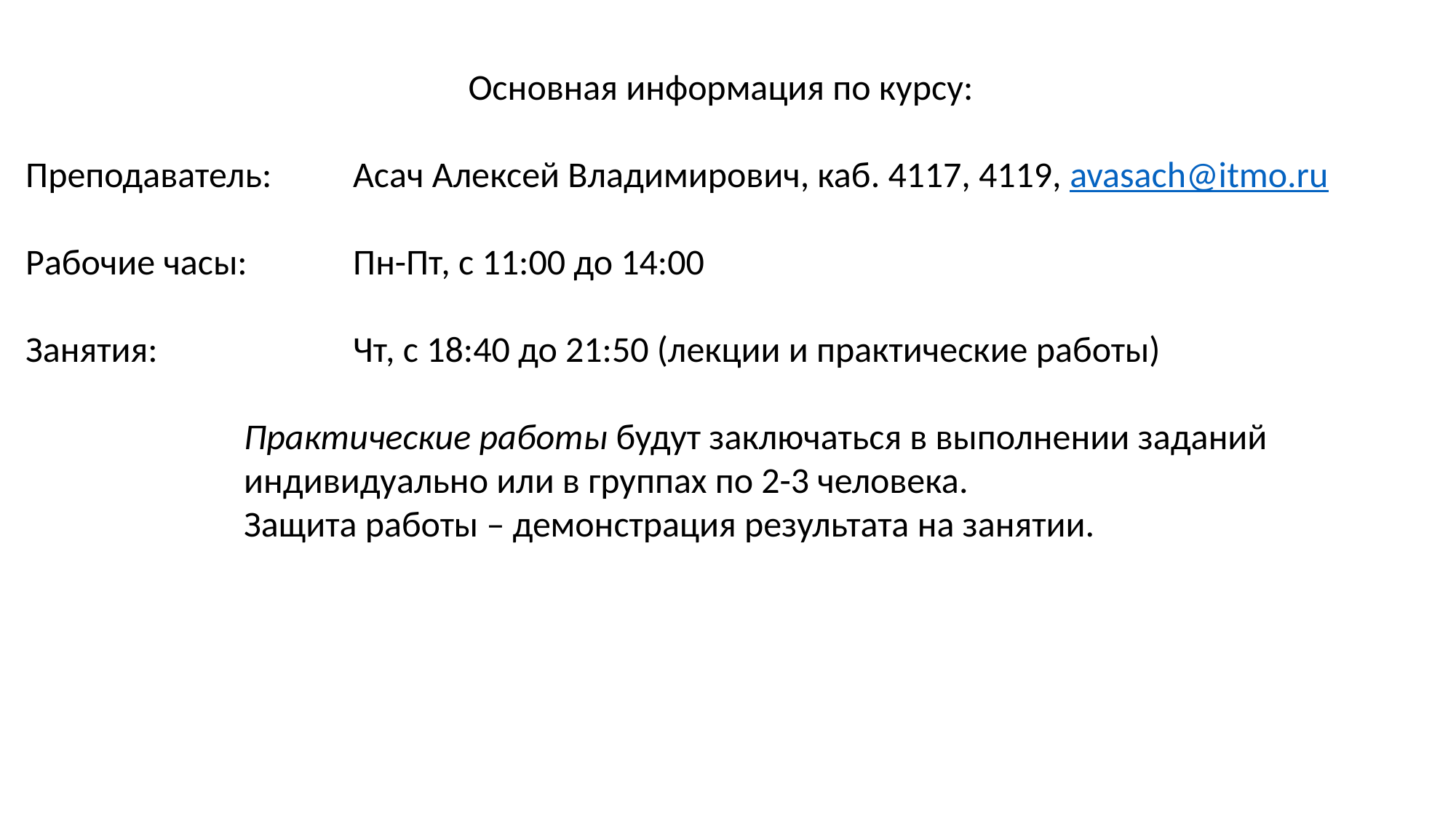

Основная информация по курсу:

Преподаватель: 	Асач Алексей Владимирович, каб. 4117, 4119, avasach@itmo.ru

Рабочие часы: 	Пн-Пт, с 11:00 до 14:00

Занятия:		Чт, с 18:40 до 21:50 (лекции и практические работы)

		Практические работы будут заключаться в выполнении заданий
		индивидуально или в группах по 2-3 человека.
		Защита работы – демонстрация результата на занятии.